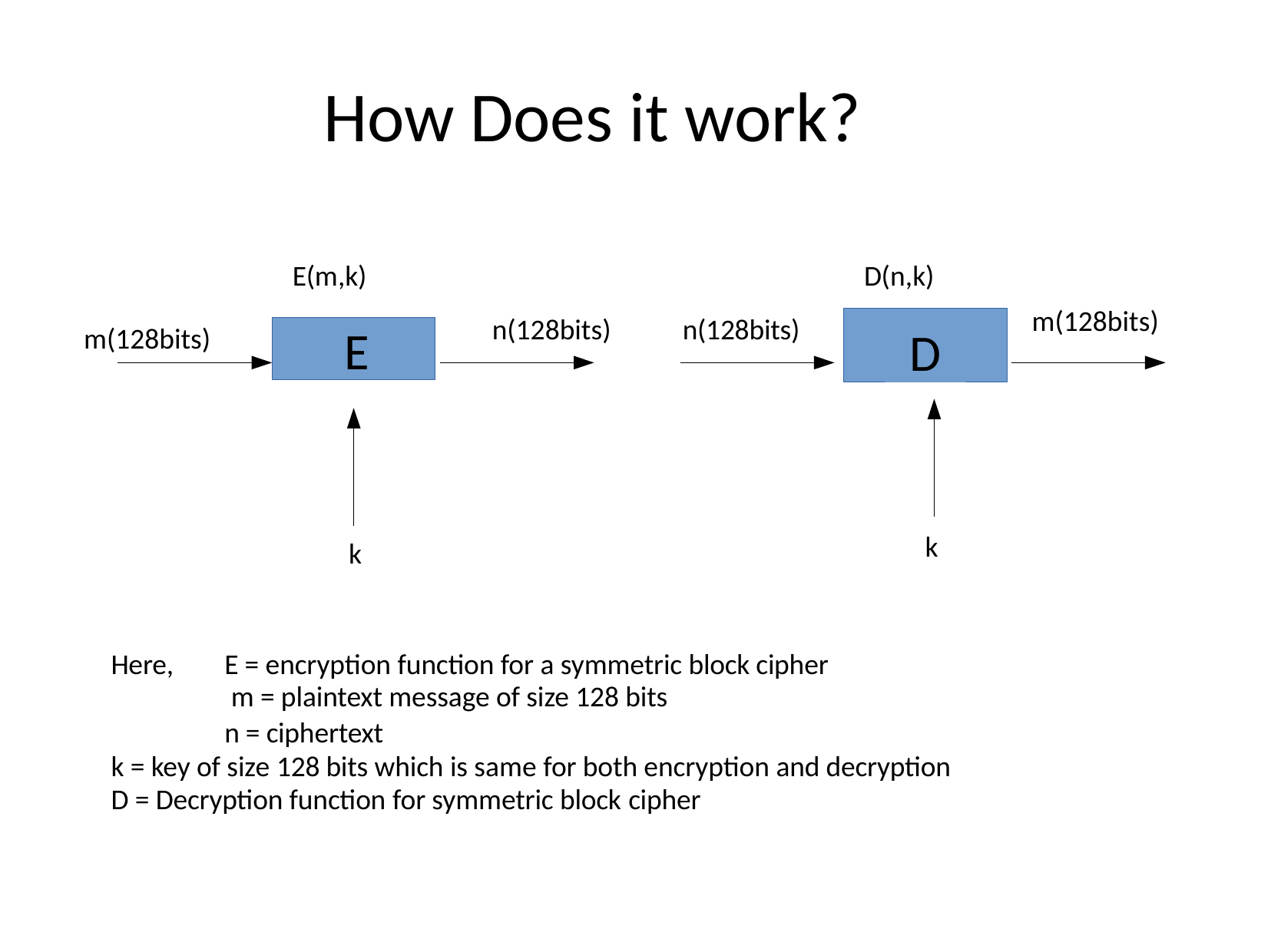

# How Does it work?
E(m,k)
D(n,k)
m(128bits)
D
n(128bits)
n(128bits)
E
m(128bits)

k
k
Here, 	E = encryption function for a symmetric block cipher  m = plaintext message of size 128 bits
	n = ciphertext
k = key of size 128 bits which is same for both encryption and decryption
D = Decryption function for symmetric block cipher